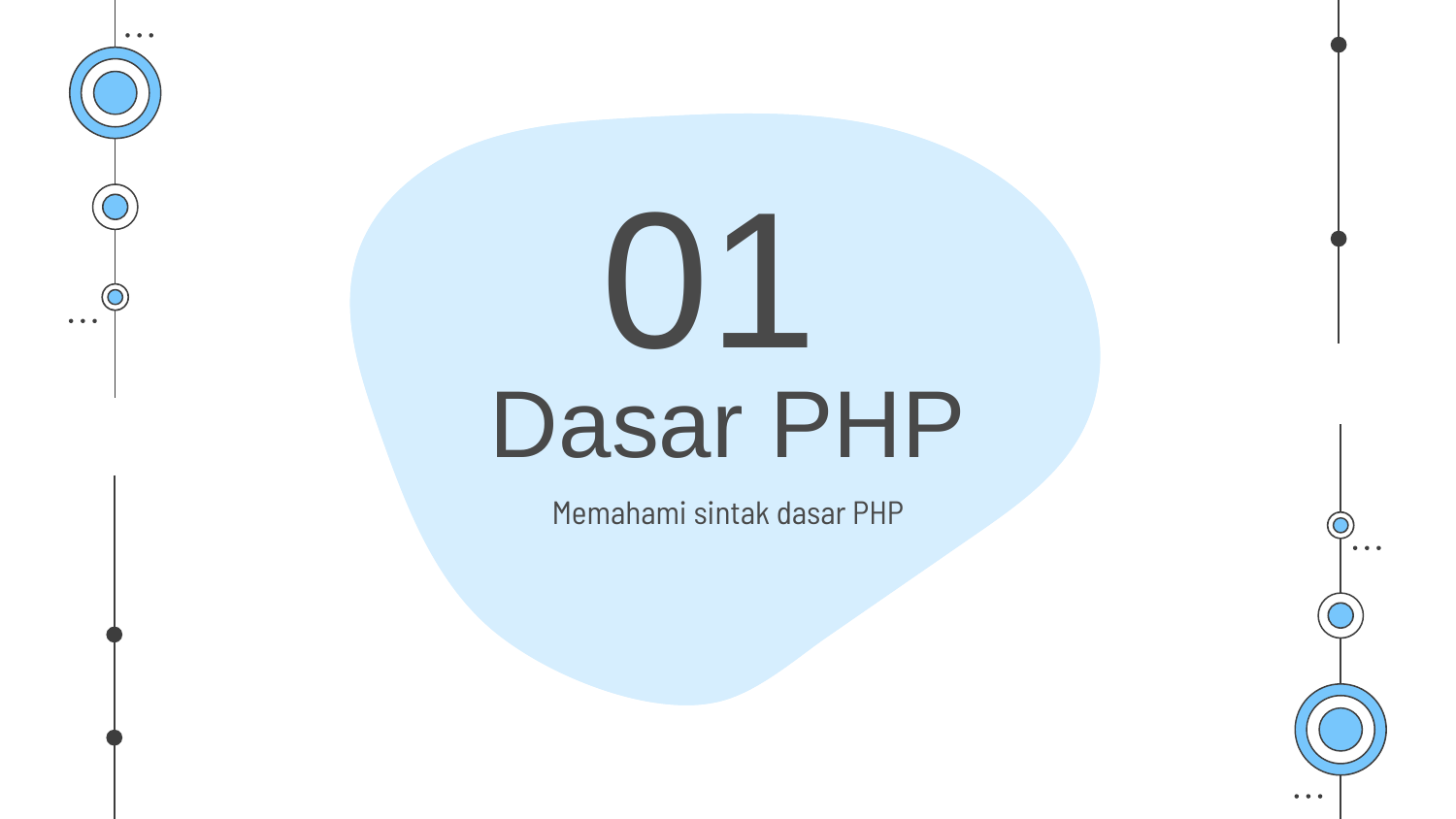

01
# Dasar PHP
Memahami sintak dasar PHP